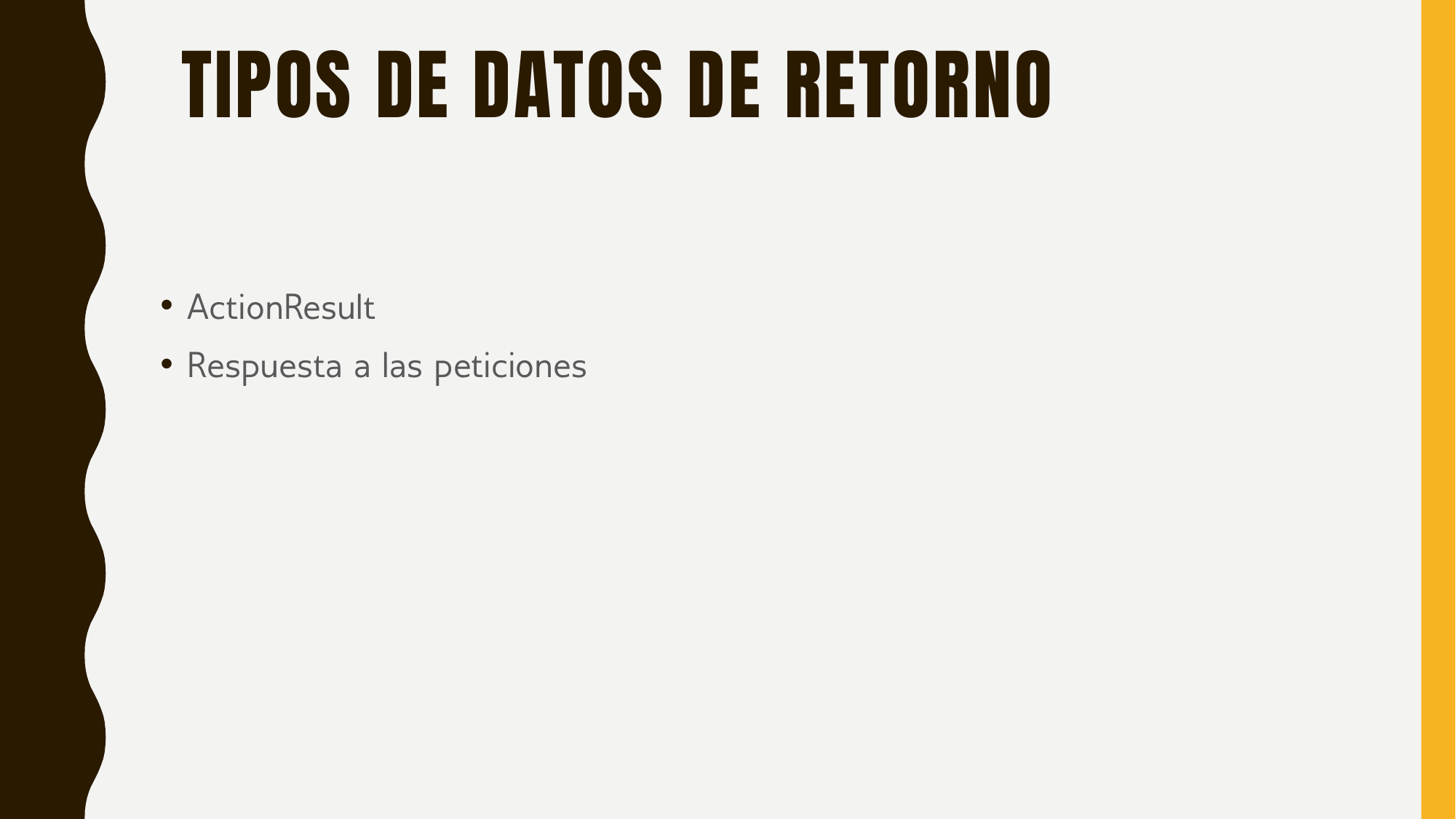

# tipos de datos de retorno
ActionResult
Respuesta a las peticiones